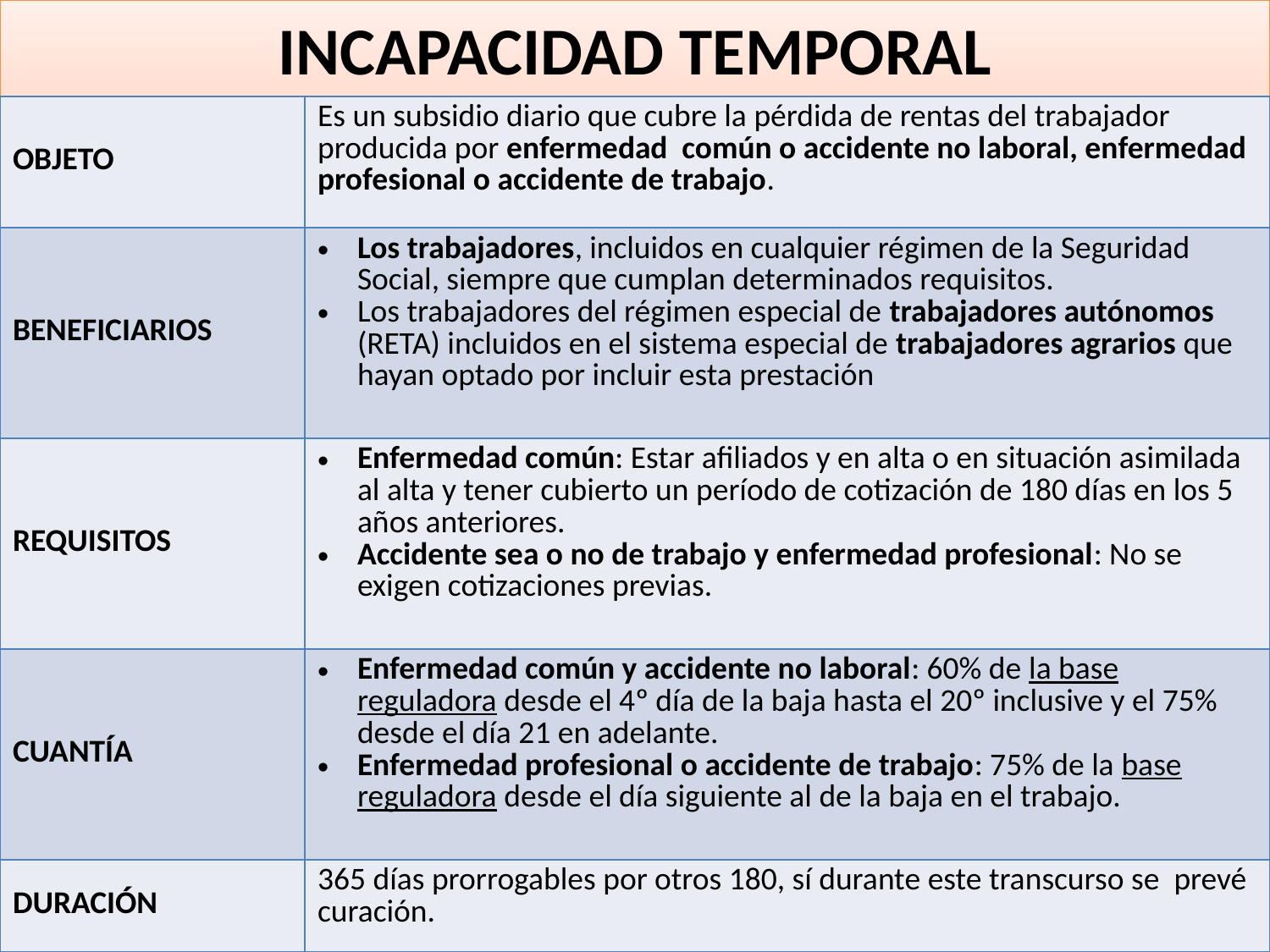

# INCAPACIDAD TEMPORAL
| OBJETO | Es un subsidio diario que cubre la pérdida de rentas del trabajador producida por enfermedad común o accidente no laboral, enfermedad profesional o accidente de trabajo. |
| --- | --- |
| BENEFICIARIOS | Los trabajadores, incluidos en cualquier régimen de la Seguridad Social, siempre que cumplan determinados requisitos. Los trabajadores del régimen especial de trabajadores autónomos (RETA) incluidos en el sistema especial de trabajadores agrarios que hayan optado por incluir esta prestación |
| REQUISITOS | Enfermedad común: Estar afiliados y en alta o en situación asimilada al alta y tener cubierto un período de cotización de 180 días en los 5 años anteriores. Accidente sea o no de trabajo y enfermedad profesional: No se exigen cotizaciones previas. |
| CUANTÍA | Enfermedad común y accidente no laboral: 60% de la base reguladora desde el 4º día de la baja hasta el 20º inclusive y el 75% desde el día 21 en adelante. Enfermedad profesional o accidente de trabajo: 75% de la base reguladora desde el día siguiente al de la baja en el trabajo. |
| DURACIÓN | 365 días prorrogables por otros 180, sí durante este transcurso se prevé curación. |